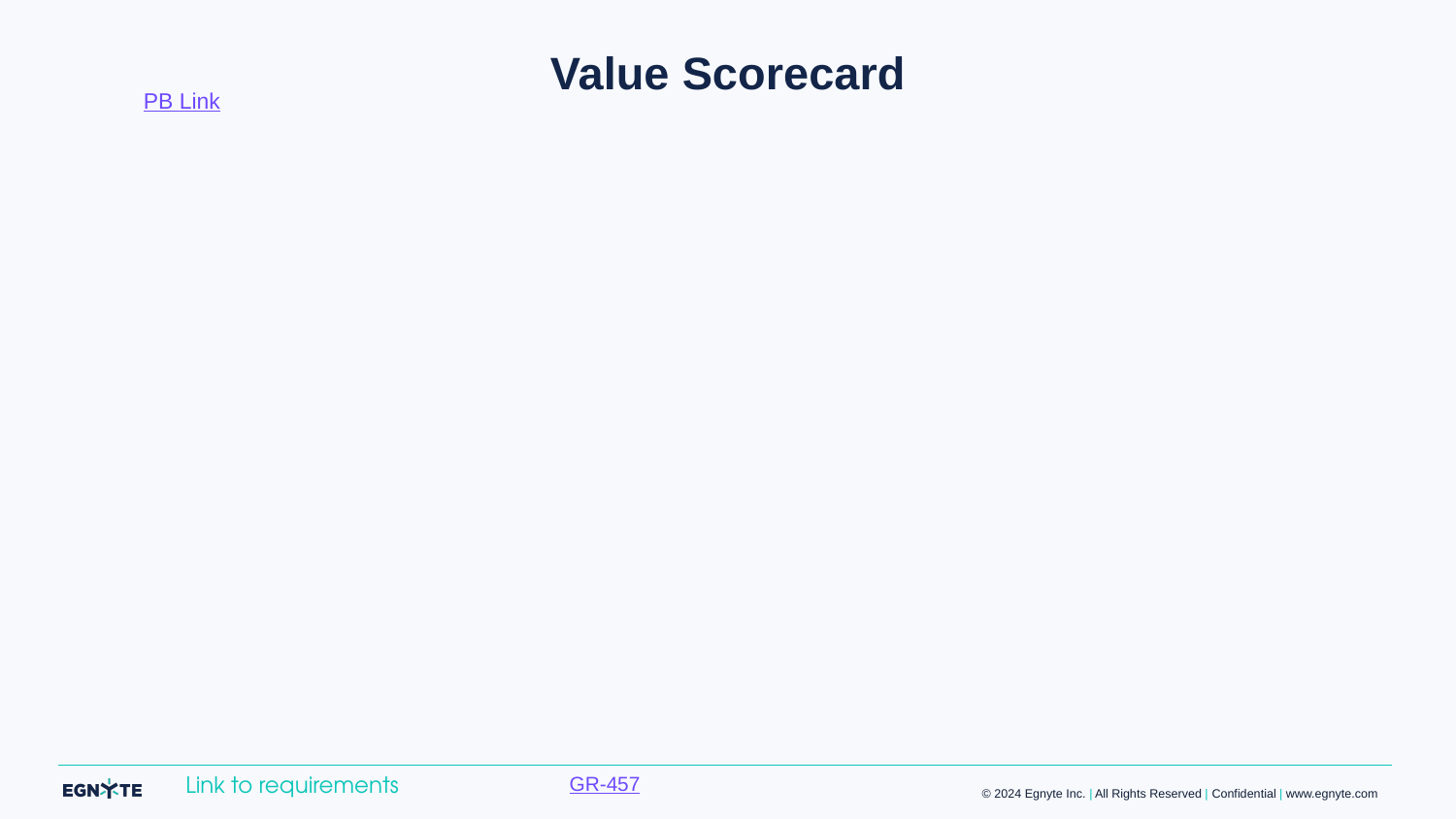

PB Link
# Value Scorecard

GR-457
Link to requirements